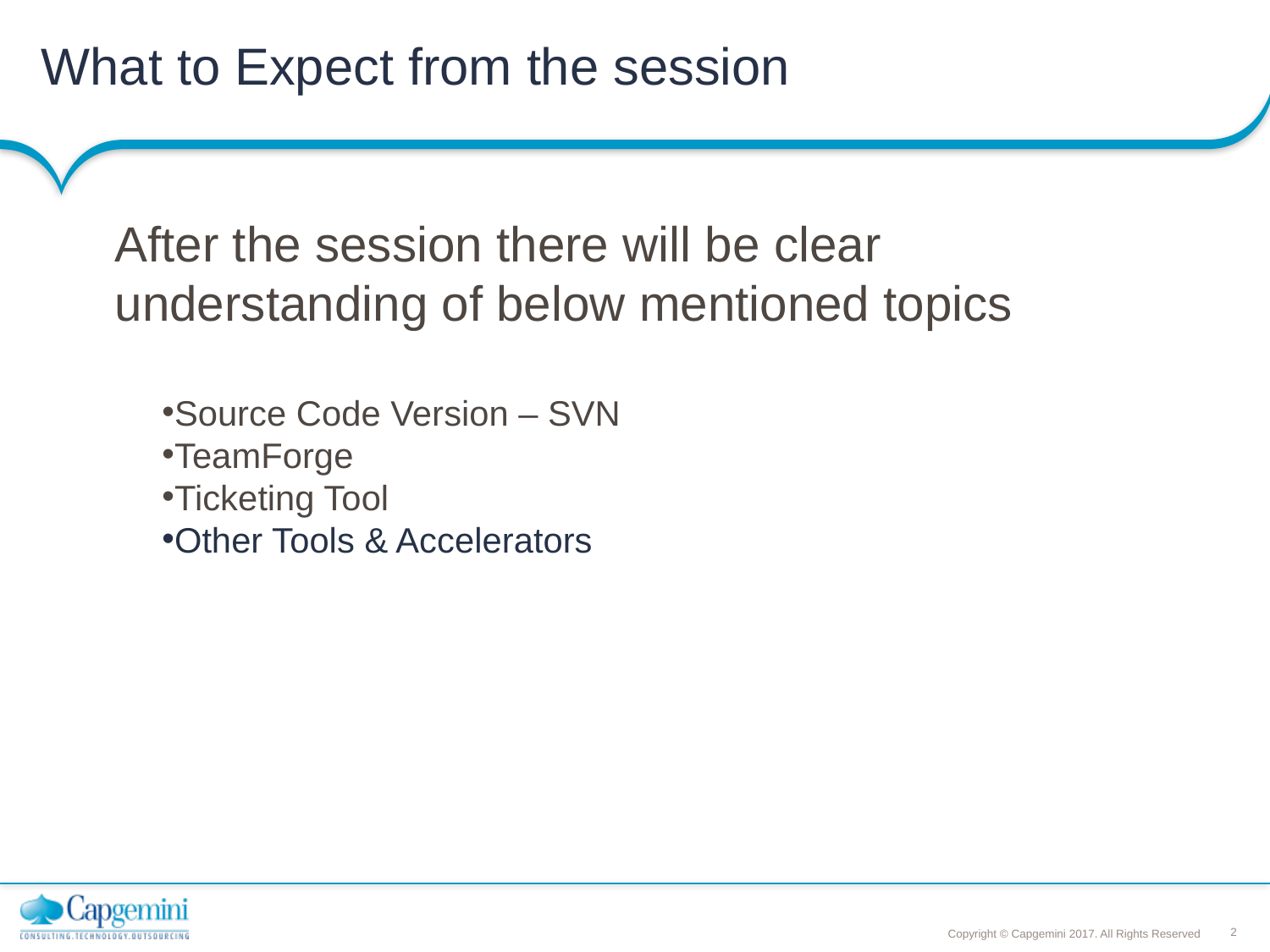

# What to Expect from the session
After the session there will be clear understanding of below mentioned topics

Source Code Version – SVN
TeamForge
Ticketing Tool
Other Tools & Accelerators